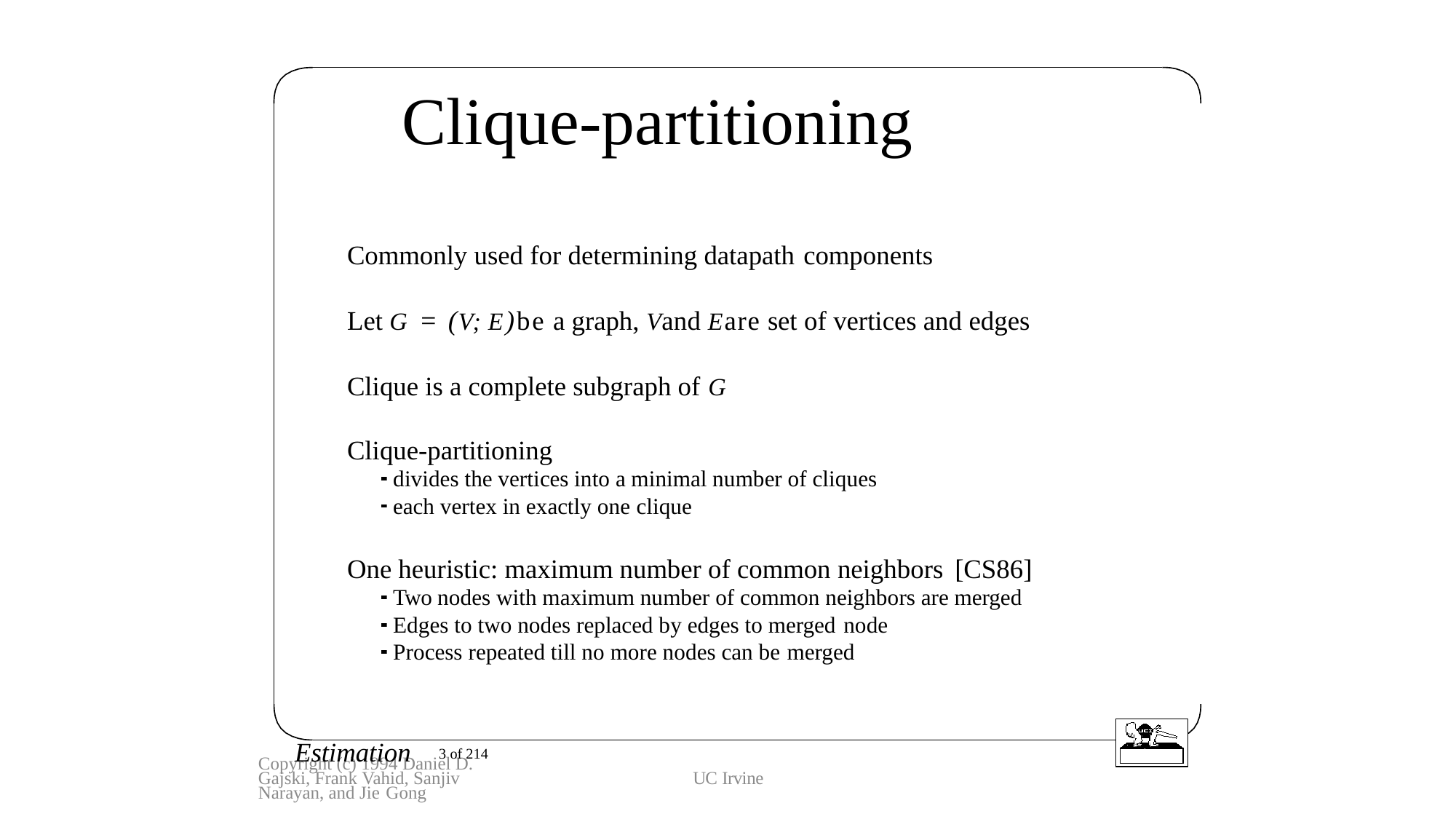

# Clique-partitioning

 Commonly used for determining datapath components
 Let G = (V; E)be a graph, Vand Eare set of vertices and edges
 Clique is a complete subgraph of G
 Clique-partitioning
divides the vertices into a minimal number of cliques  each vertex in exactly one clique

 One heuristic: maximum number of common neighbors [CS86]
Two nodes with maximum number of common neighbors are merged  Edges to two nodes replaced by edges to merged node
Process repeated till no more nodes can be merged

Estimation

3 of 214

Copyright (c) 1994 Daniel D. Gajski, Frank Vahid, Sanjiv Narayan, and Jie Gong

UC Irvine